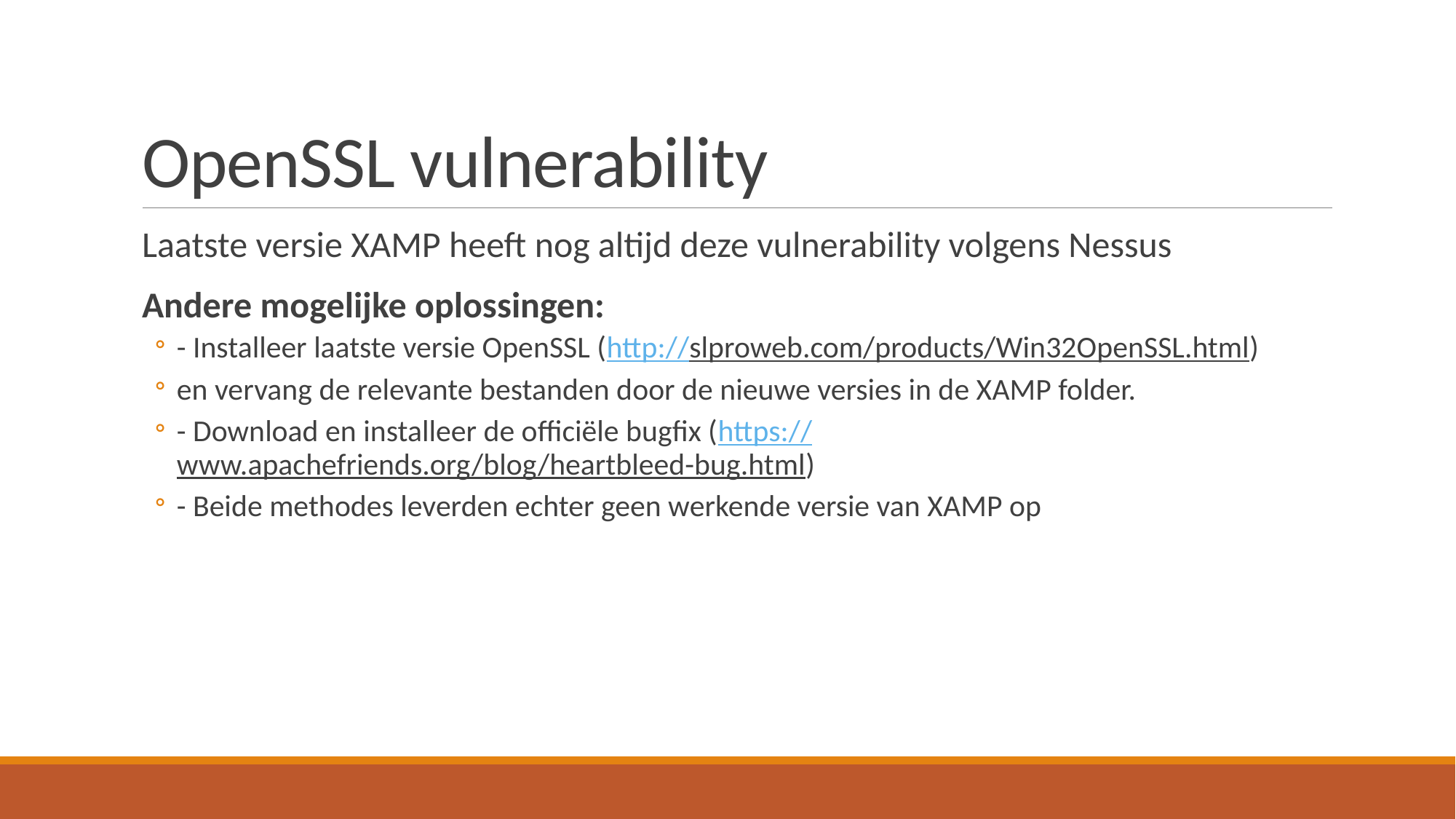

# OpenSSL vulnerability
Laatste versie XAMP heeft nog altijd deze vulnerability volgens Nessus
Andere mogelijke oplossingen:
- Installeer laatste versie OpenSSL (http://slproweb.com/products/Win32OpenSSL.html)
en vervang de relevante bestanden door de nieuwe versies in de XAMP folder.
- Download en installeer de officiële bugfix (https://www.apachefriends.org/blog/heartbleed-bug.html)
- Beide methodes leverden echter geen werkende versie van XAMP op